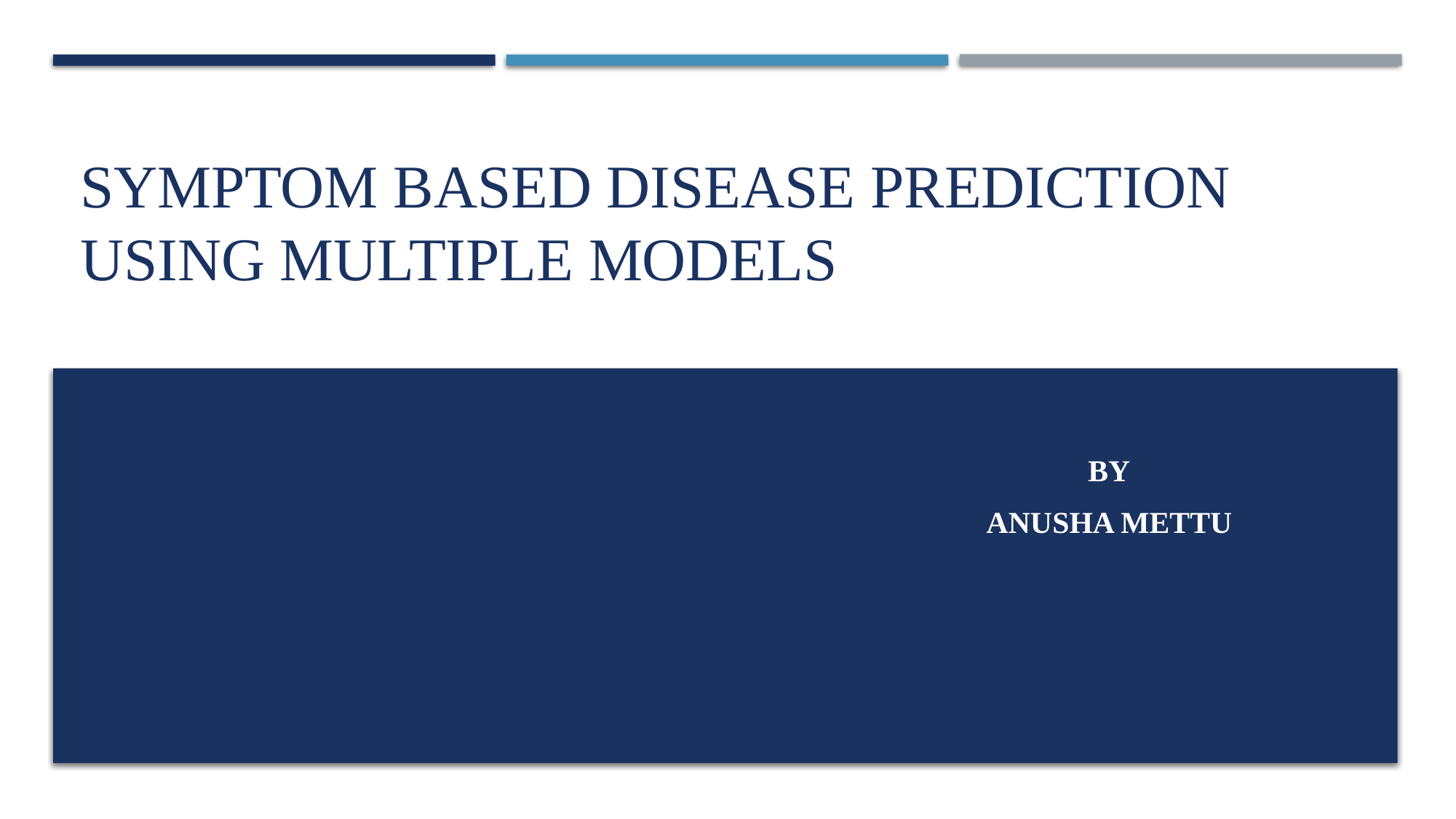

# SYMPTOM BASED DISEASE PREDICTION USING MULTIPLE MODELS
By
ANUSHA METTU